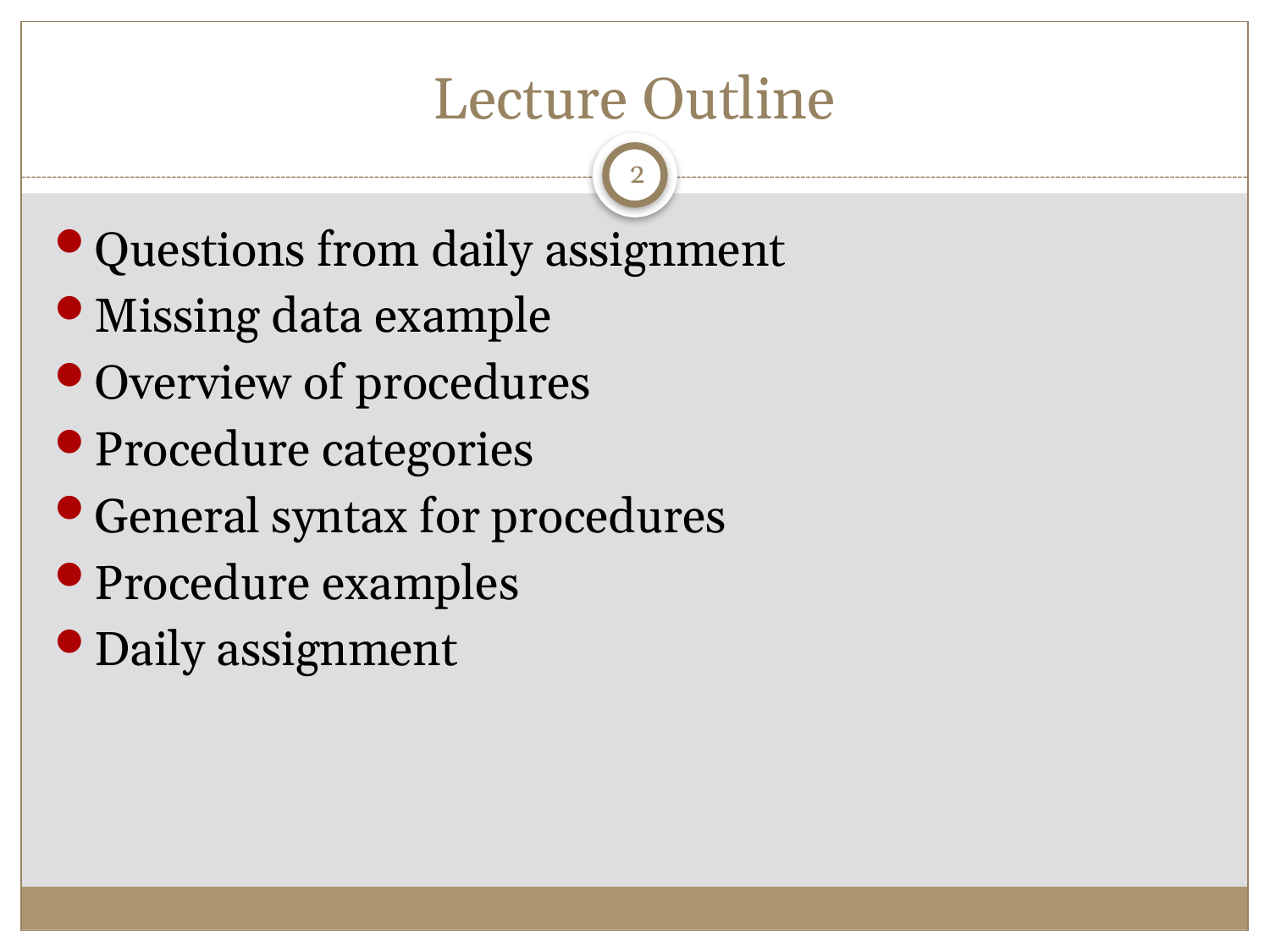

# Lecture Outline
2
Questions from daily assignment
Missing data example
Overview of procedures
Procedure categories
General syntax for procedures
Procedure examples
Daily assignment